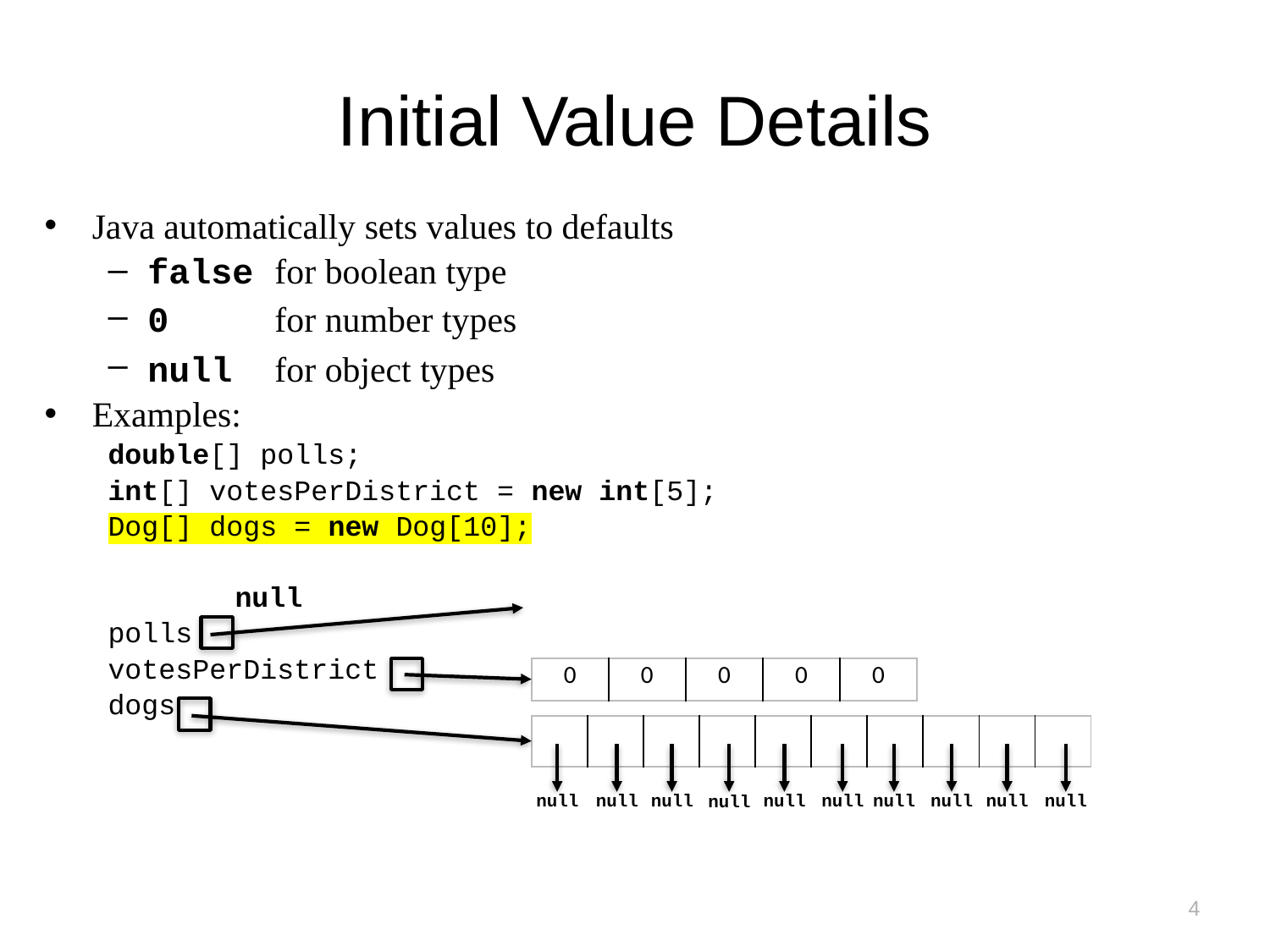

# Initial Value Details
Java automatically sets values to defaults
false 	for boolean type
0 	for number types
null 	for object types
Examples:
double[] polls;
int[] votesPerDistrict = new int[5];
Dog[] dogs = new Dog[10];

	null
polls
votesPerDistrict
dogs

| 0 | 0 | 0 | 0 | 0 |
| --- | --- | --- | --- | --- |

|  |  |  |  |  |  |  |  |  |  |
| --- | --- | --- | --- | --- | --- | --- | --- | --- | --- |
null
null
null
null
null
null
null
null
null
null
4